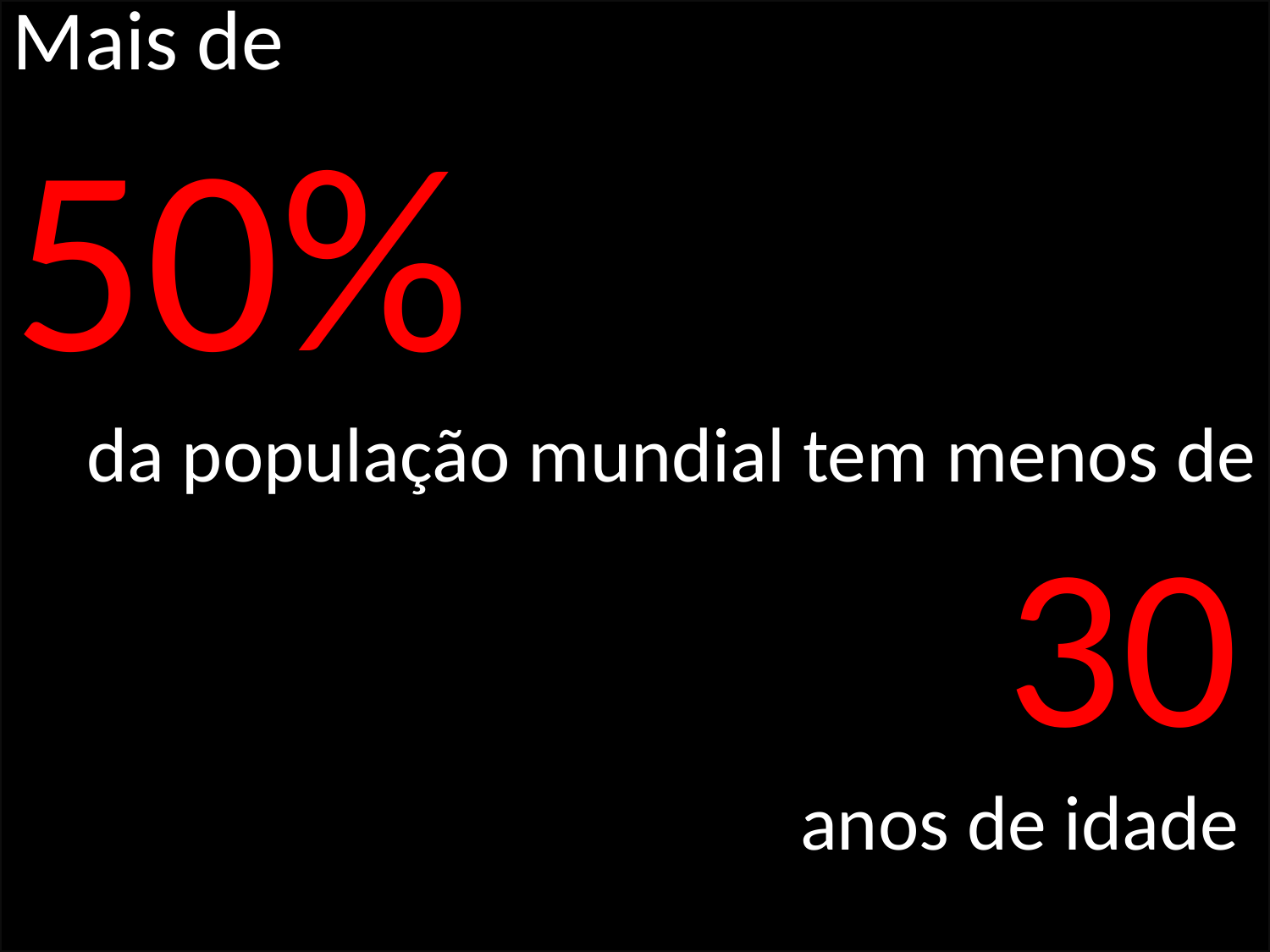

Mais de
50%
 da população mundial tem menos de 30
anos de idade

#